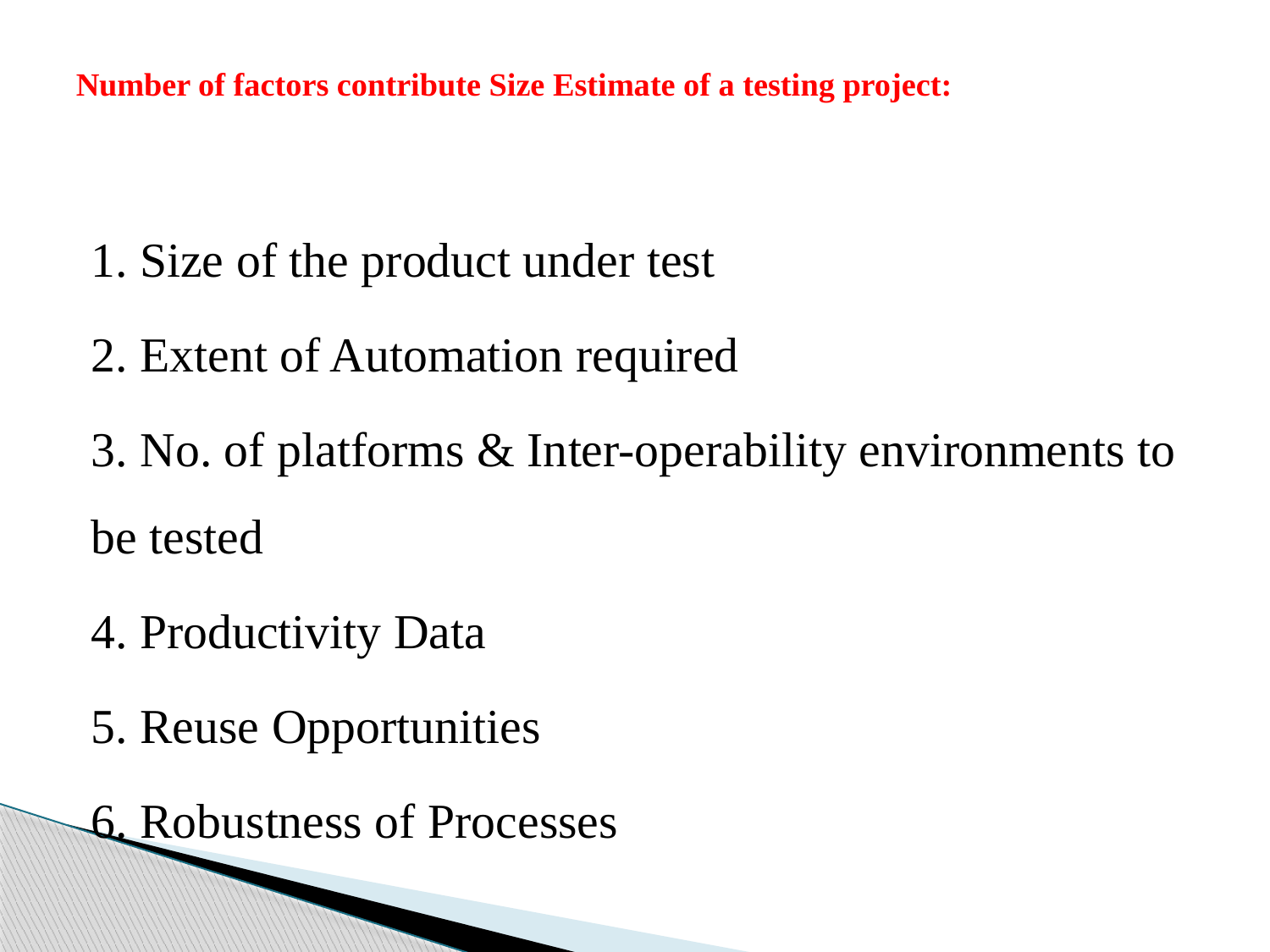

# Number of factors contribute Size Estimate of a testing project:
1. Size of the product under test
2. Extent of Automation required
3. No. of platforms & Inter-operability environments to be tested
4. Productivity Data
5. Reuse Opportunities
6. Robustness of Processes